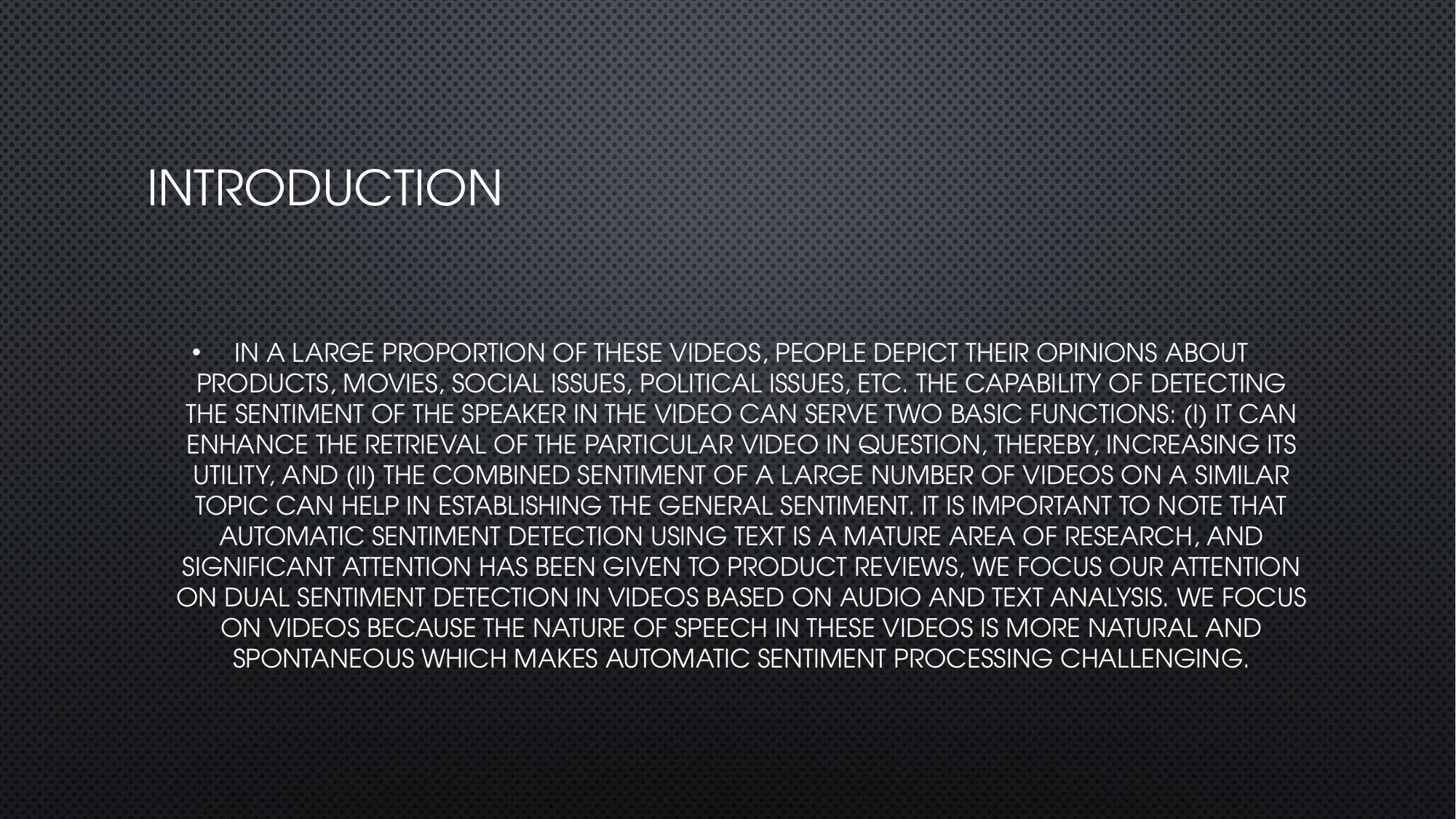

# introduction
In a large proportion of these videos, people depict their opinions about products, movies, social issues, political issues, etc. The capability of detecting the sentiment of the speaker in the video can serve two basic functions: (i) it can enhance the retrieval of the particular video in question, thereby, increasing its utility, and (ii) the combined sentiment of a large number of videos on a similar topic can help in establishing the general sentiment. It is important to note that automatic sentiment detection using text is a mature area of research, and significant attention has been given to product reviews, we focus our attention on dual sentiment detection in videos based on audio and text analysis. We focus on videos because the nature of speech in these videos is more natural and spontaneous which makes automatic sentiment processing challenging.